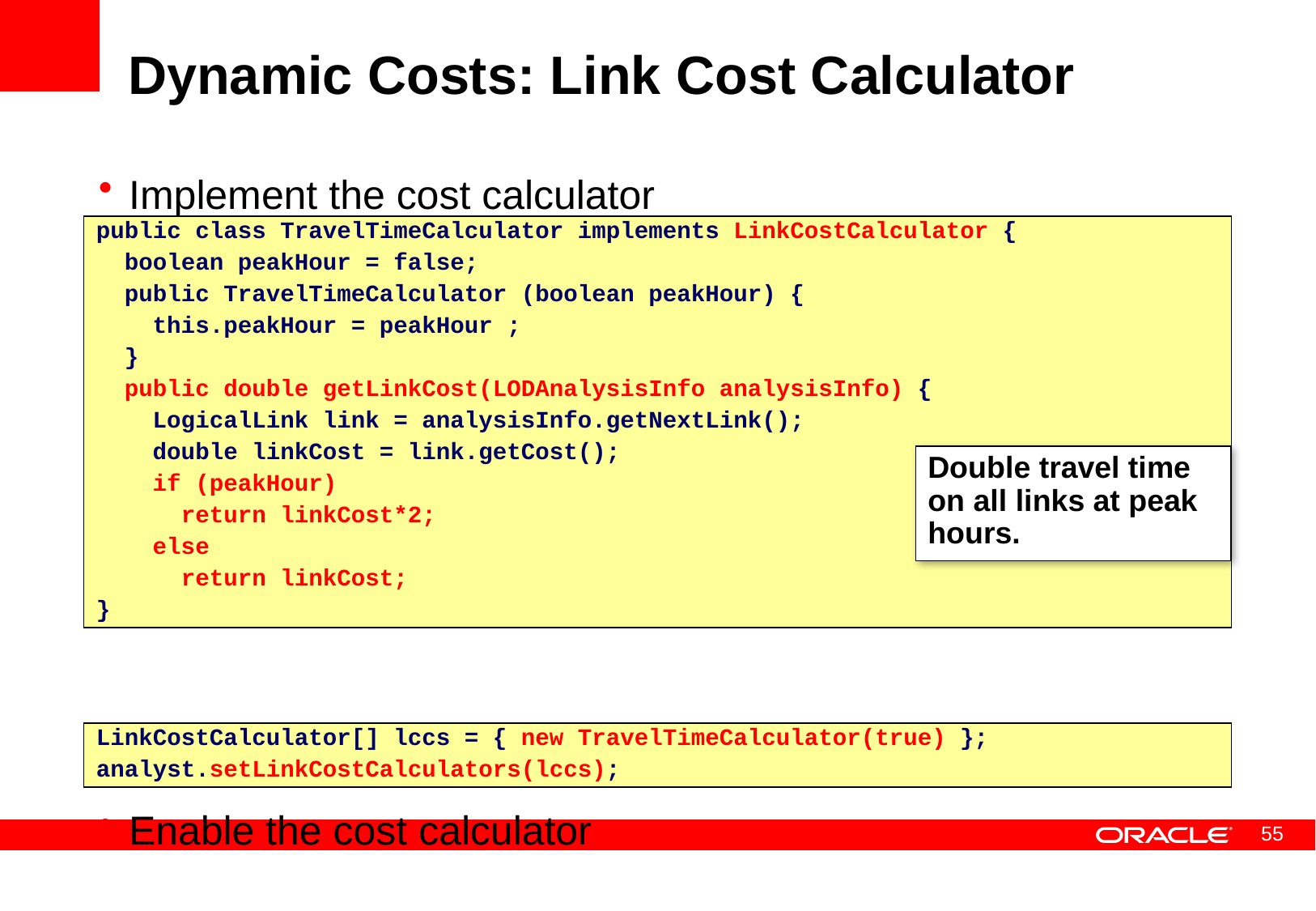

# Dynamic Costs: Link Cost Calculator
Implement the cost calculator

Enable the cost calculator

public class TravelTimeCalculator implements LinkCostCalculator {
  boolean peakHour = false;
  public TravelTimeCalculator (boolean peakHour) {
    this.peakHour = peakHour ;
  }
  public double getLinkCost(LODAnalysisInfo analysisInfo) {
    LogicalLink link = analysisInfo.getNextLink();
    double linkCost = link.getCost();
    if (peakHour)
      return linkCost*2;
    else
      return linkCost;
}
Double travel time on all links at peak hours.
LinkCostCalculator[] lccs = { new TravelTimeCalculator(true) };
analyst.setLinkCostCalculators(lccs);